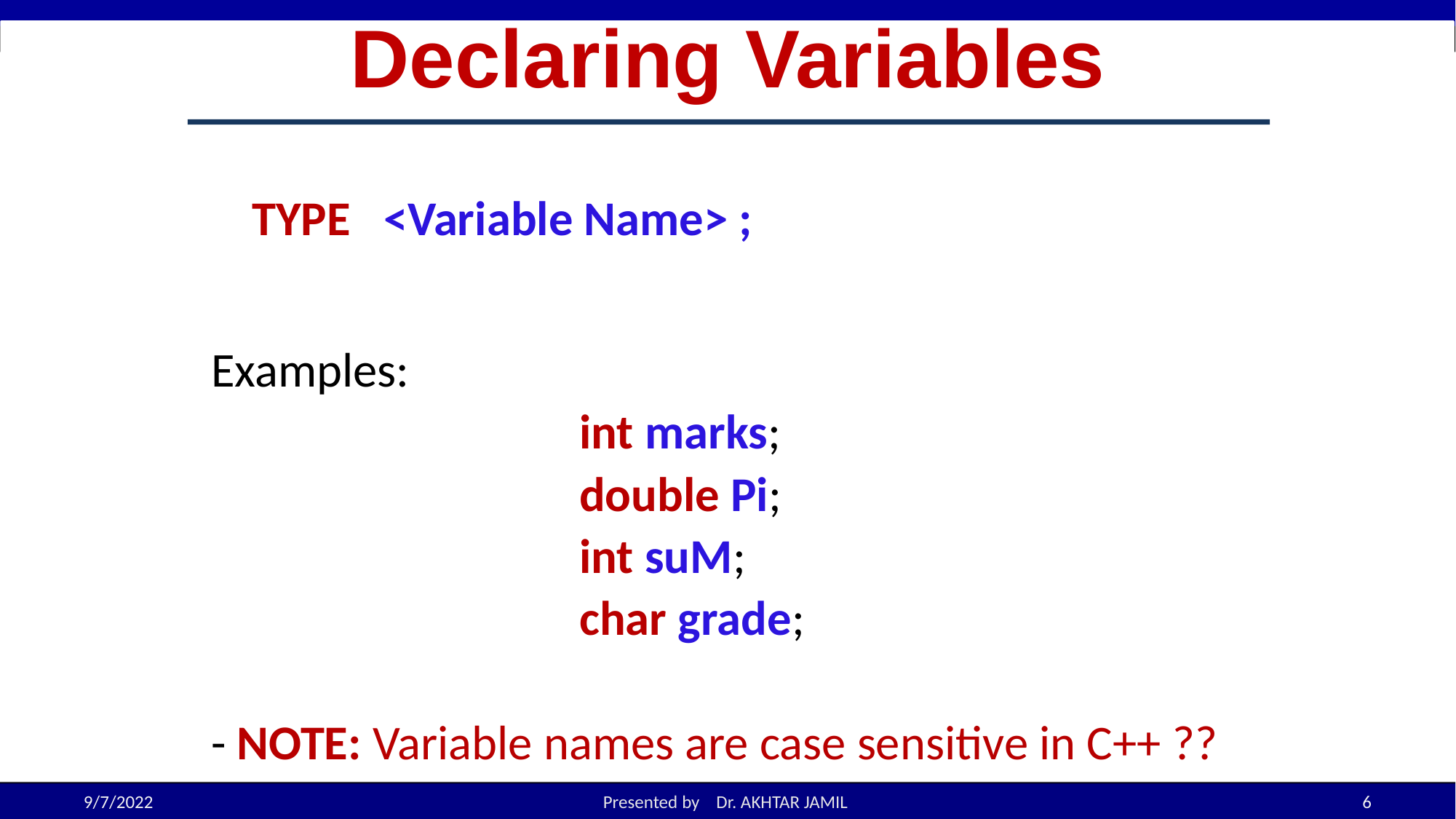

# Declaring Variables

	TYPE   <Variable Name> ;

Examples:
				int marks;
				double Pi;
				int suM;
				char grade;

- NOTE: Variable names are case sensitive in C++ ??
9/7/2022
Presented by    Dr. AKHTAR JAMIL
6